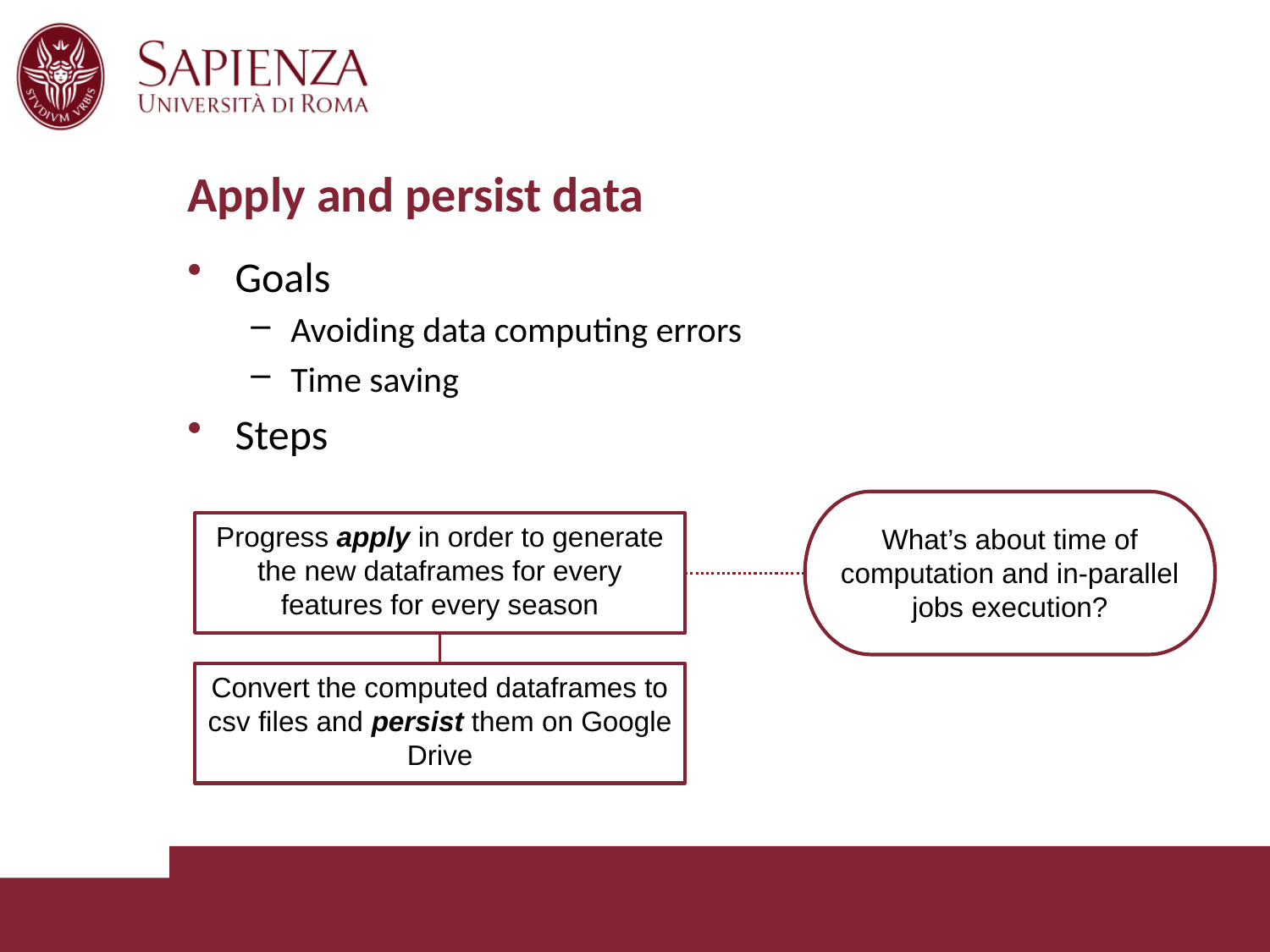

# Apply and persist data
Goals
Avoiding data computing errors
Time saving
Steps

What’s about time of computation and in-parallel jobs execution?
Progress apply in order to generate the new dataframes for every features for every season
Convert the computed dataframes to csv files and persist them on Google Drive